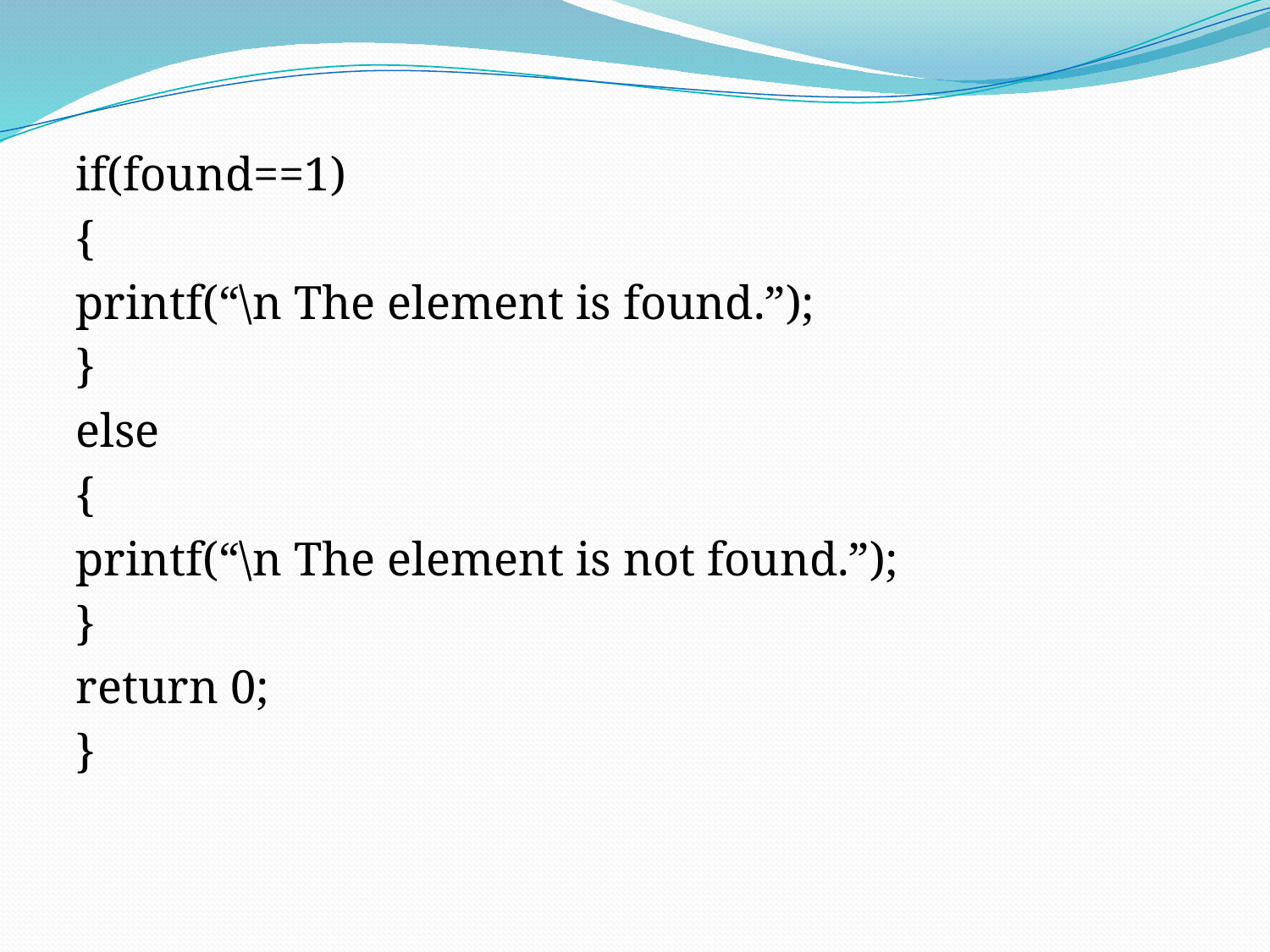

if(found==1)
{
printf(“\n The element is found.”);
}
else
{
printf(“\n The element is not found.”);
}
return 0;
}